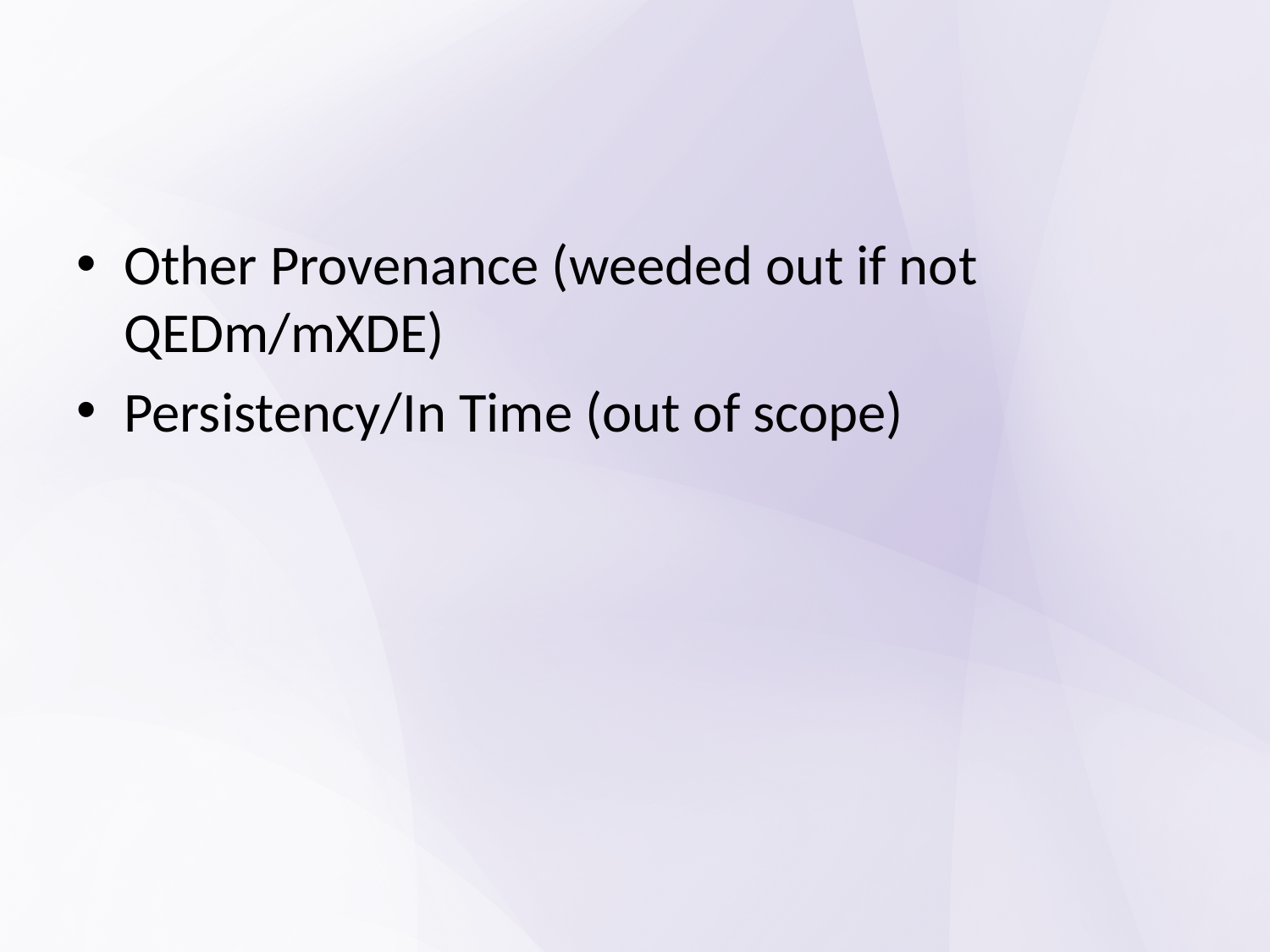

#
Other Provenance (weeded out if not QEDm/mXDE)
Persistency/In Time (out of scope)